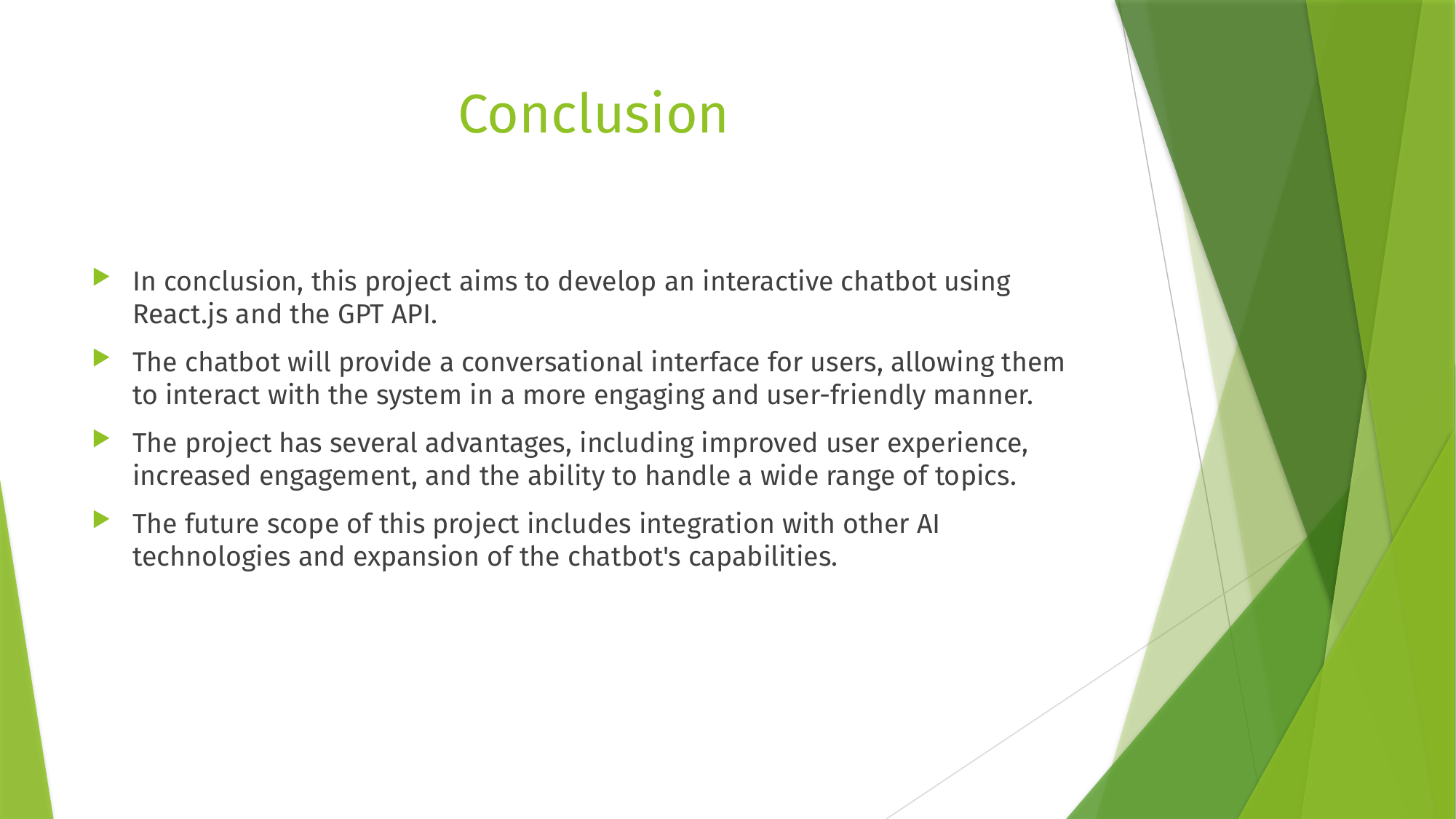

# Conclusion
In conclusion, this project aims to develop an interactive chatbot using React.js and the GPT API.
The chatbot will provide a conversational interface for users, allowing them to interact with the system in a more engaging and user-friendly manner.
The project has several advantages, including improved user experience, increased engagement, and the ability to handle a wide range of topics.
The future scope of this project includes integration with other AI technologies and expansion of the chatbot's capabilities.